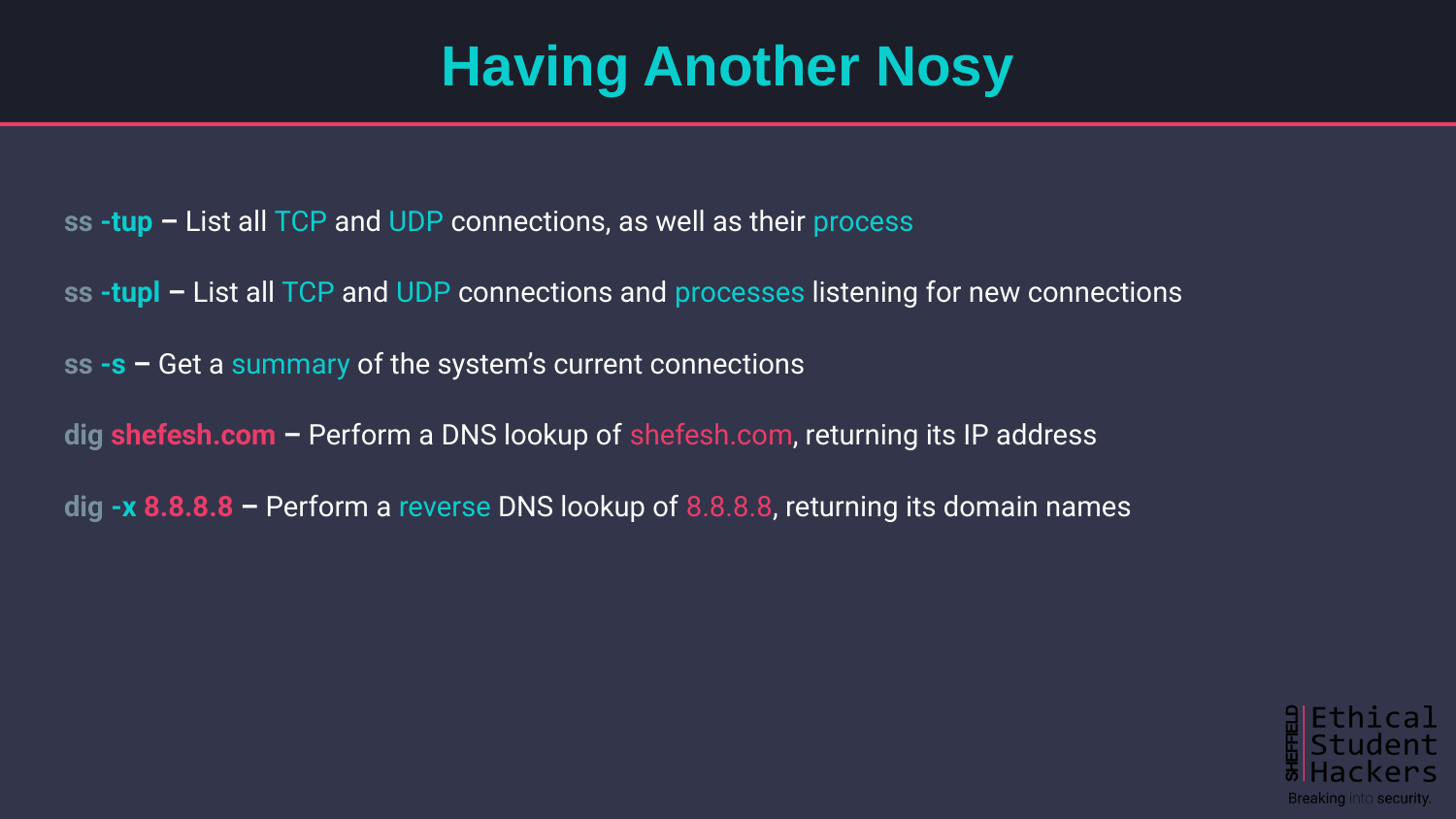

# Having Another Nosy
ss -tup – List all TCP and UDP connections, as well as their process
ss -tupl – List all TCP and UDP connections and processes listening for new connections
ss -s – Get a summary of the system’s current connections
dig shefesh.com – Perform a DNS lookup of shefesh.com, returning its IP address
dig -x 8.8.8.8 – Perform a reverse DNS lookup of 8.8.8.8, returning its domain names